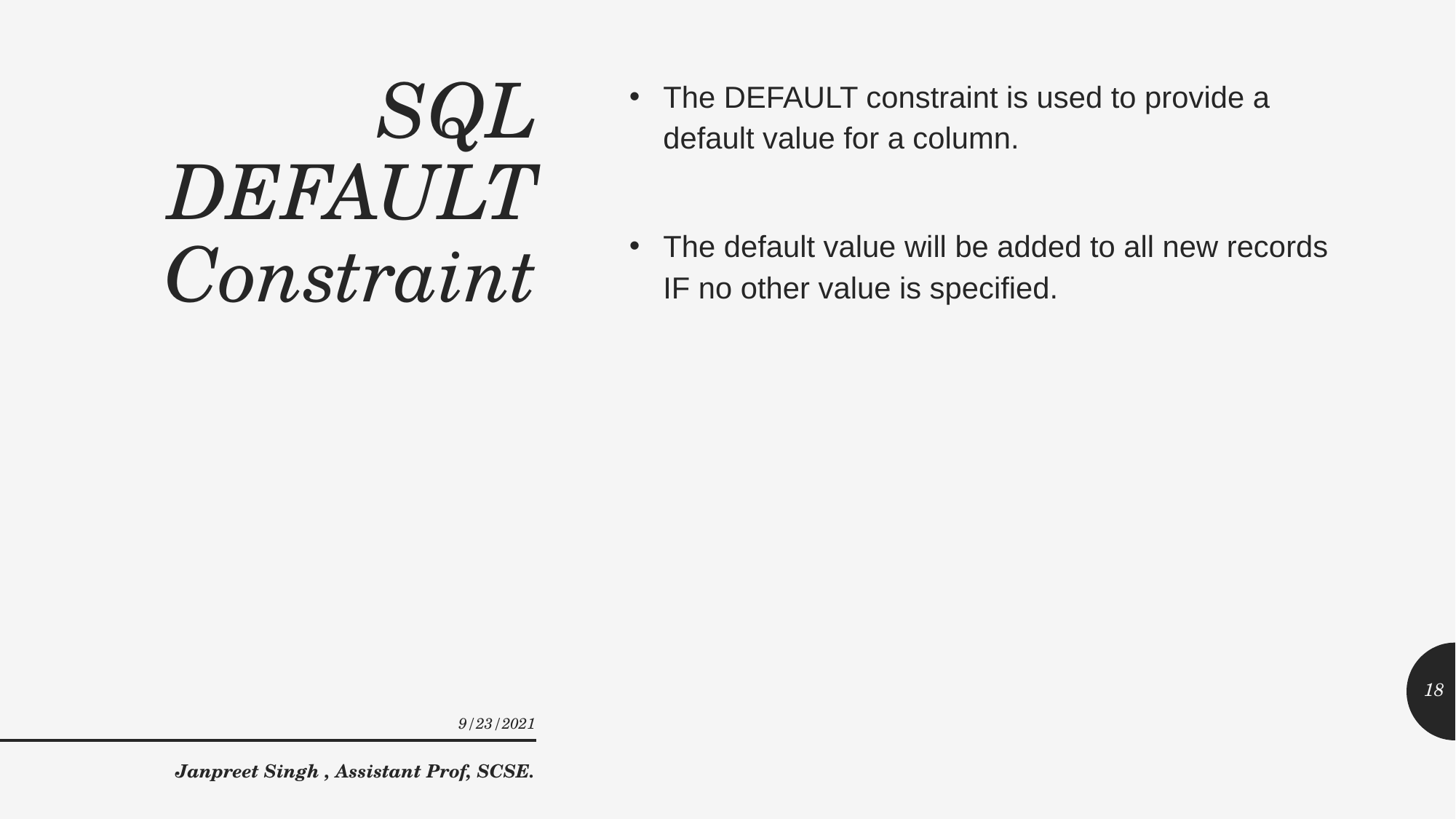

# SQL DEFAULT Constraint
The DEFAULT constraint is used to provide a default value for a column.

The default value will be added to all new records IF no other value is specified.
18
9/23/2021
Janpreet Singh , Assistant Prof, SCSE.